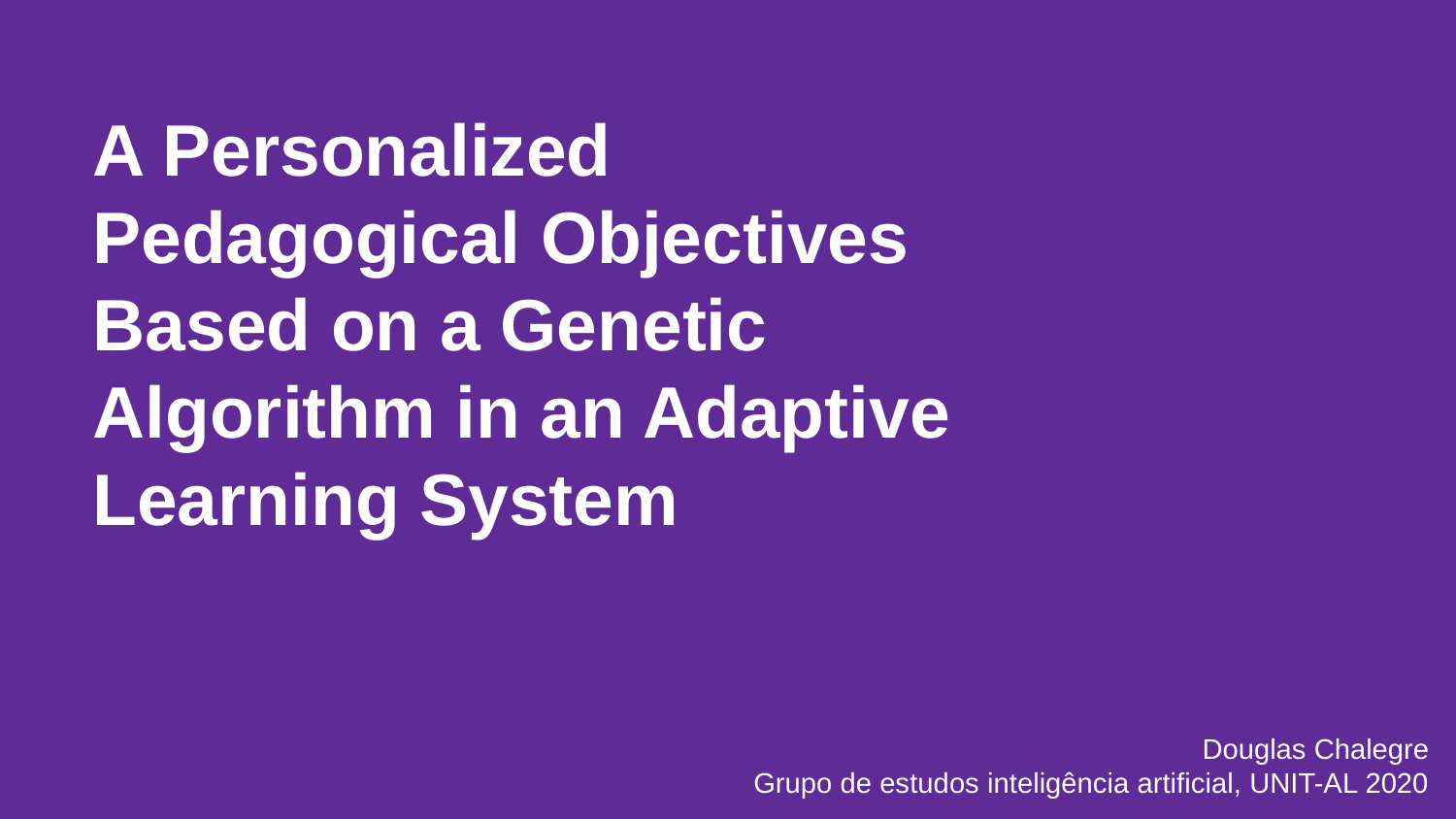

# A Personalized Pedagogical Objectives Based on a Genetic Algorithm in an Adaptive Learning System

Douglas Chalegre
Grupo de estudos inteligência artificial, UNIT-AL 2020